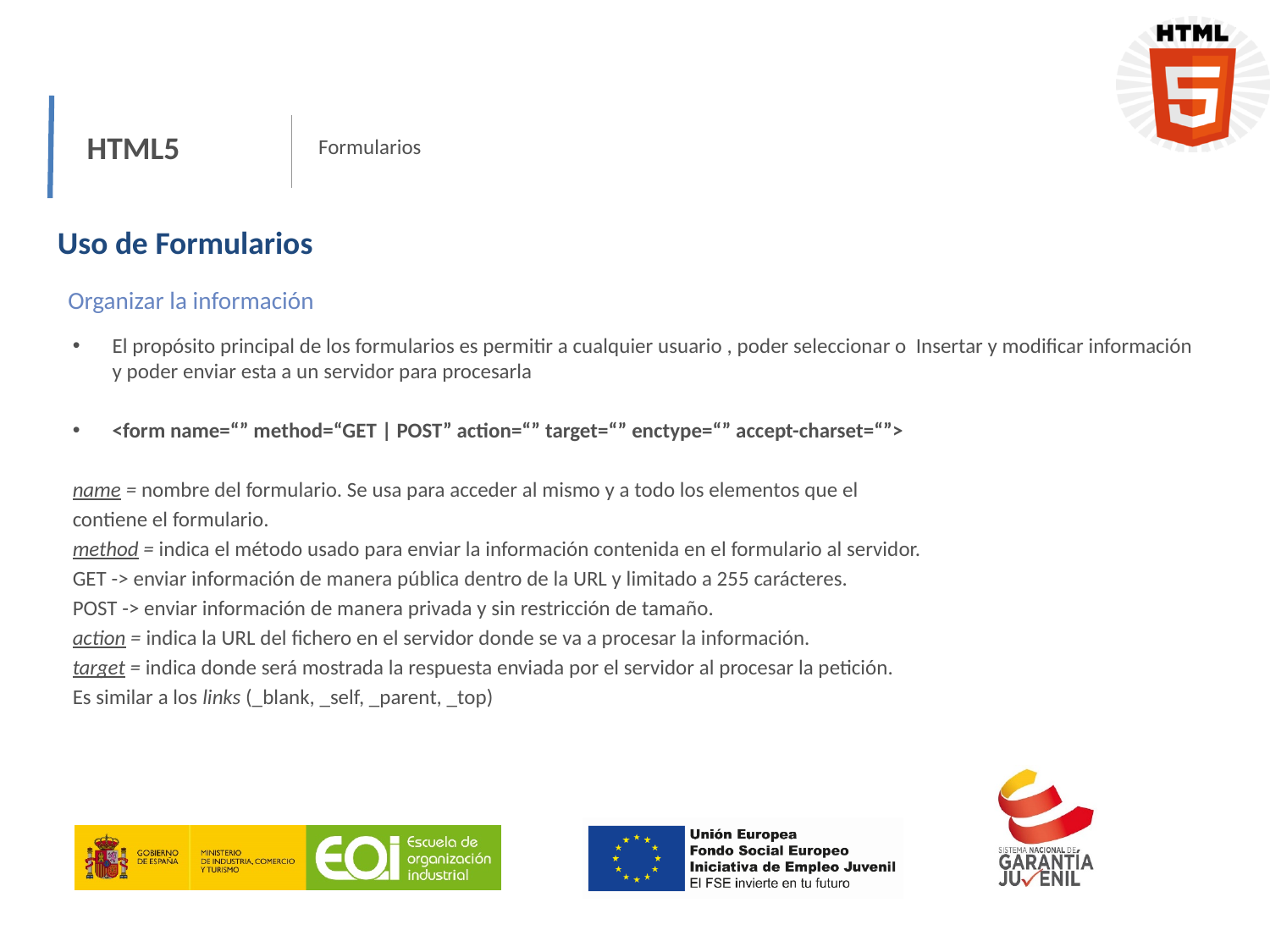

HTML5
Formularios
Uso de Formularios
Organizar la información
El propósito principal de los formularios es permitir a cualquier usuario , poder seleccionar o  Insertar y modificar información y poder enviar esta a un servidor para procesarla

<form name=“” method=“GET | POST” action=“” target=“” enctype=“” accept-charset=“”>

name = nombre del formulario. Se usa para acceder al mismo y a todo los elementos que el
contiene el formulario.
method = indica el método usado para enviar la información contenida en el formulario al servidor.
GET -> enviar información de manera pública dentro de la URL y limitado a 255 carácteres.
POST -> enviar información de manera privada y sin restricción de tamaño.
action = indica la URL del fichero en el servidor donde se va a procesar la información.
target = indica donde será mostrada la respuesta enviada por el servidor al procesar la petición.
Es similar a los links (_blank, _self, _parent, _top)